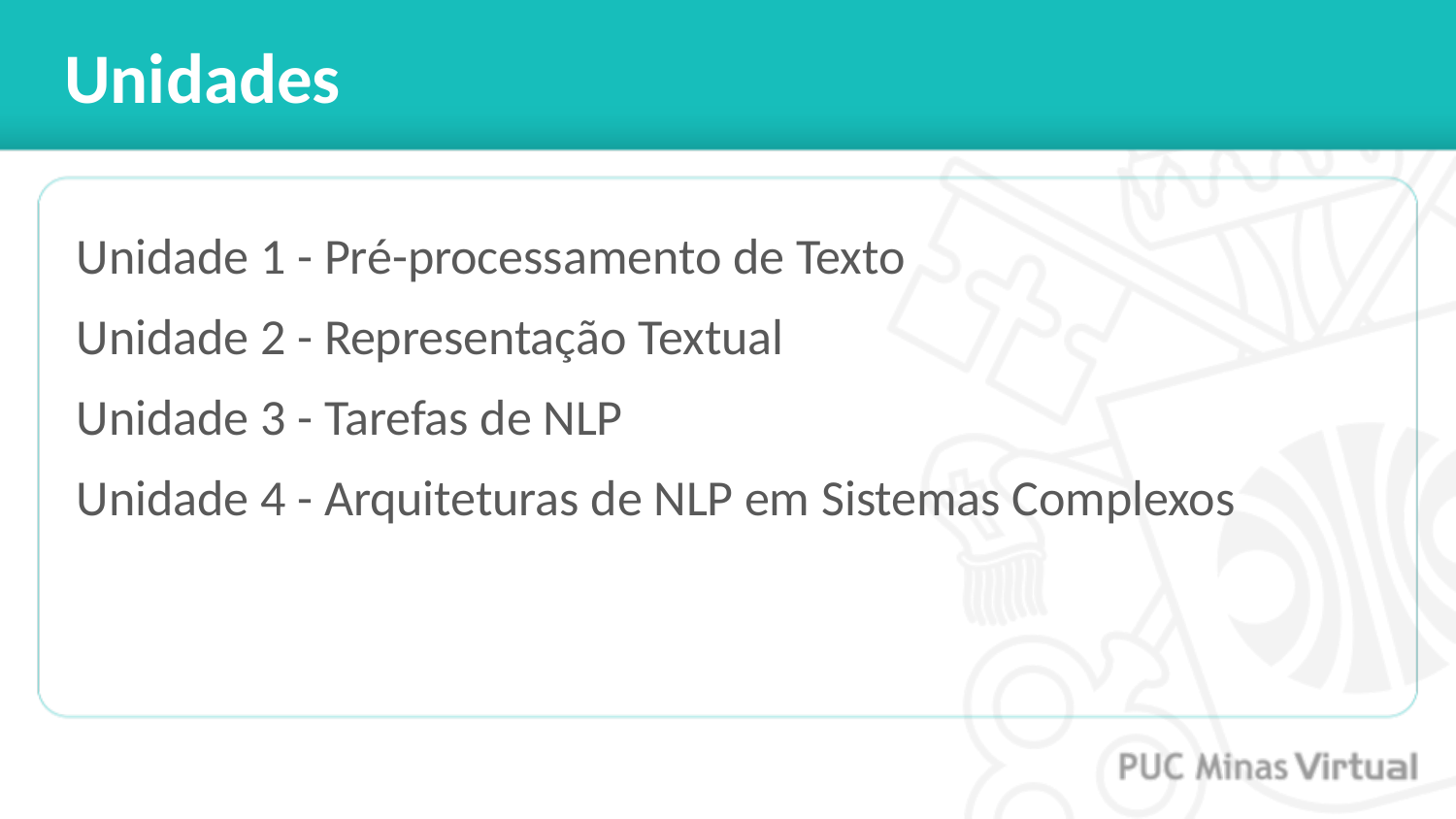

# Unidades
Unidade 1 - Pré-processamento de Texto
Unidade 2 - Representação Textual
Unidade 3 - Tarefas de NLP
Unidade 4 - Arquiteturas de NLP em Sistemas Complexos